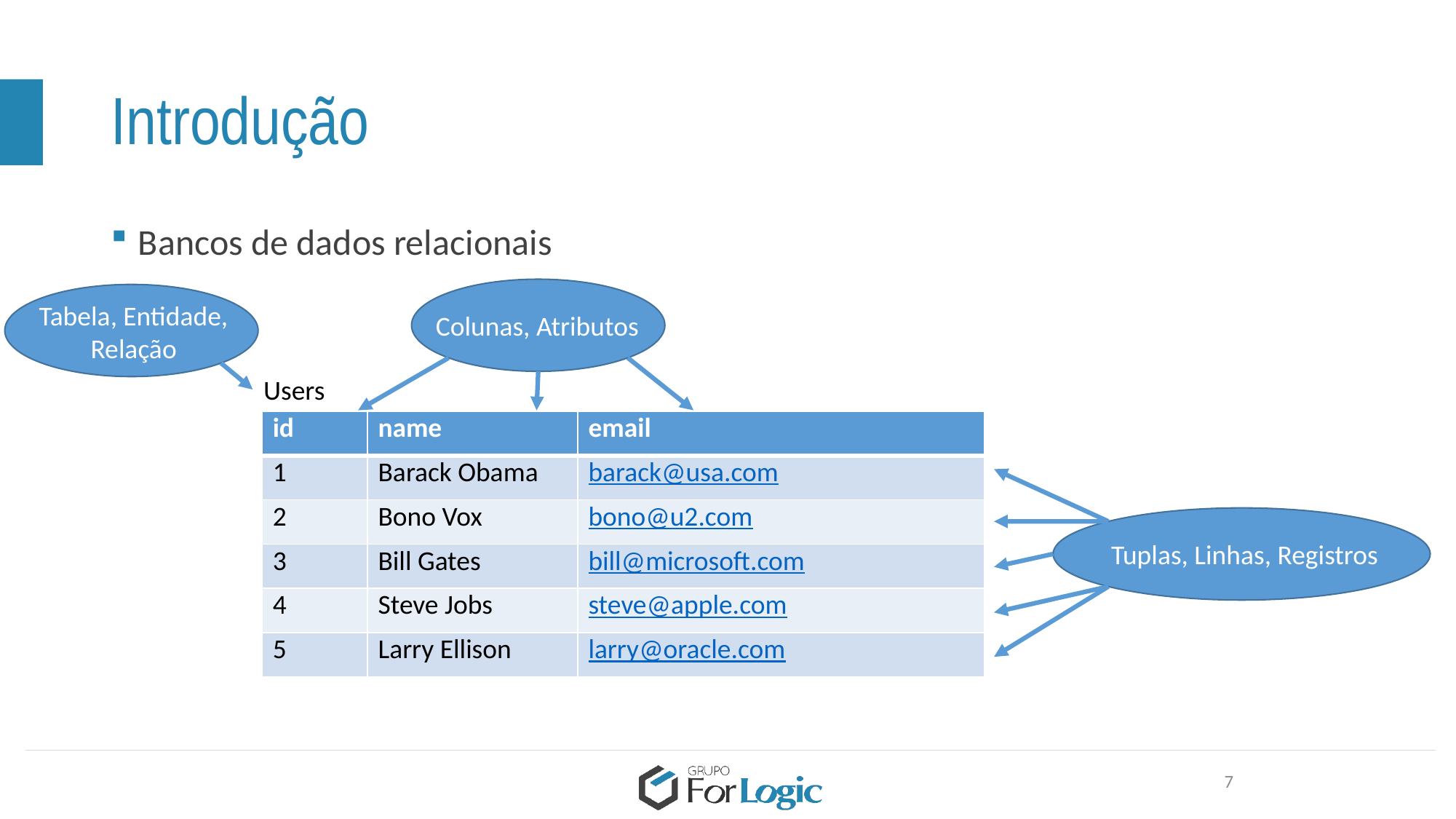

# Introdução
Bancos de dados relacionais

Tabela, Entidade,
Relação
Colunas, Atributos
Users
| id | name | email |
| --- | --- | --- |
| 1 | Barack Obama | barack@usa.com |
| 2 | Bono Vox | bono@u2.com |
| 3 | Bill Gates | bill@microsoft.com |
| 4 | Steve Jobs | steve@apple.com |
| 5 | Larry Ellison | larry@oracle.com |

Tuplas, Linhas, Registros
7